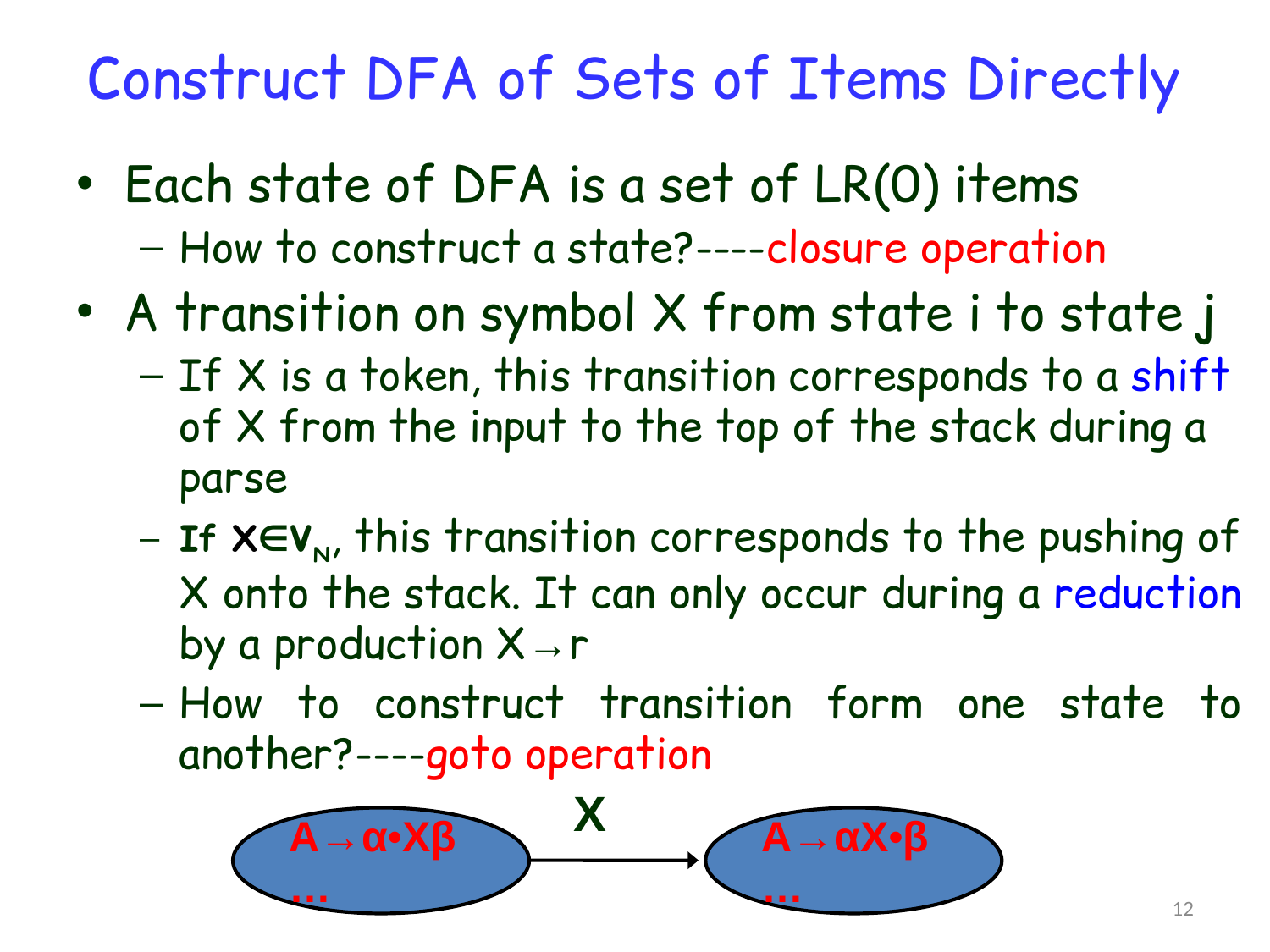

# Construct DFA of Sets of Items Directly
Each state of DFA is a set of LR(0) items
How to construct a state?----closure operation
A transition on symbol X from state i to state j
If X is a token, this transition corresponds to a shift of X from the input to the top of the stack during a parse
If X∈VN, this transition corresponds to the pushing of X onto the stack. It can only occur during a reduction by a production X→r
How to construct transition form one state to another?----goto operation
X
A→α•Xβ
…
A→αX•β
…

12